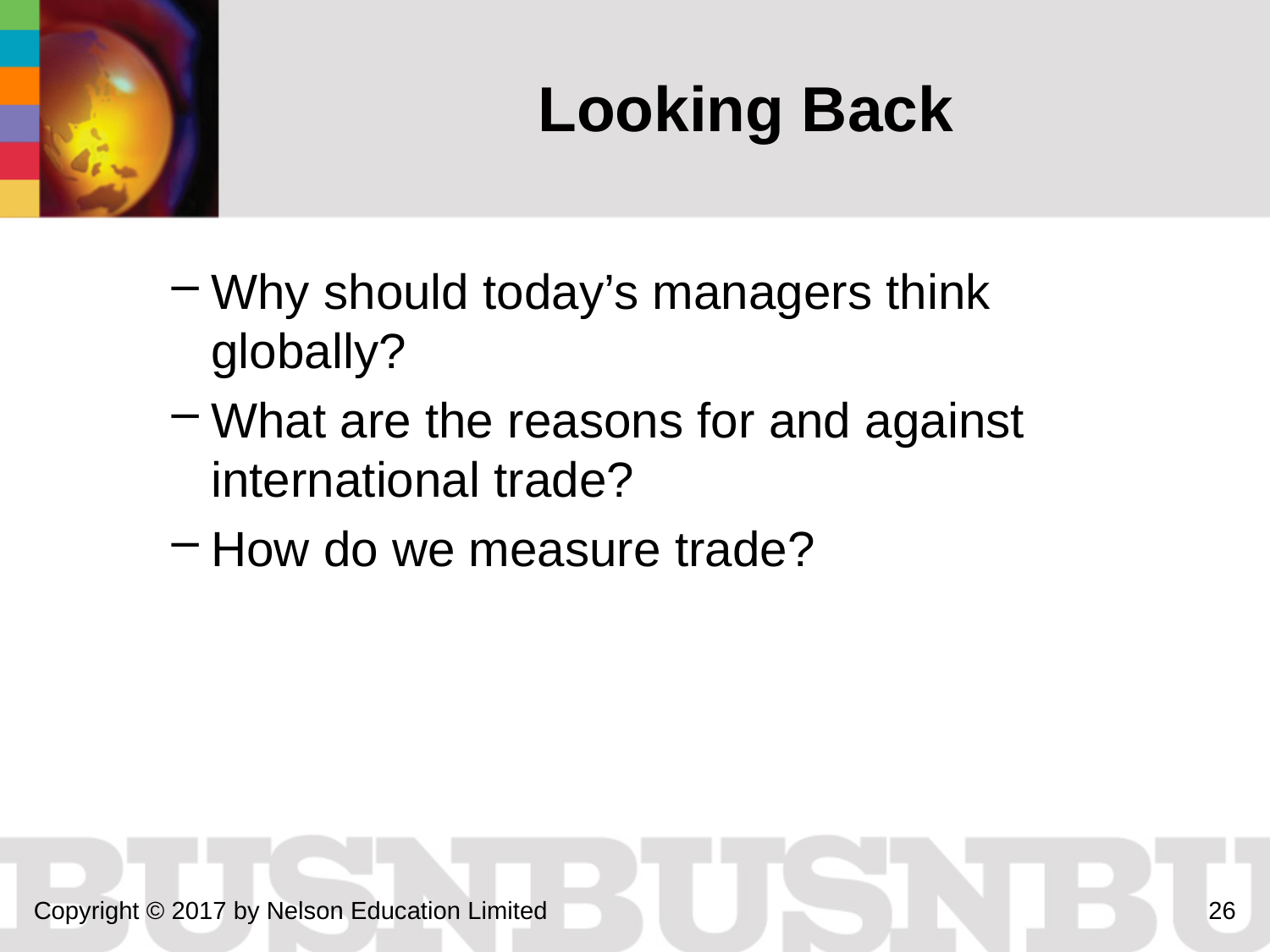

Looking Back
Why should today’s managers think globally?
What are the reasons for and against international trade?
How do we measure trade?
Copyright © 2017 by Nelson Education Limited
26